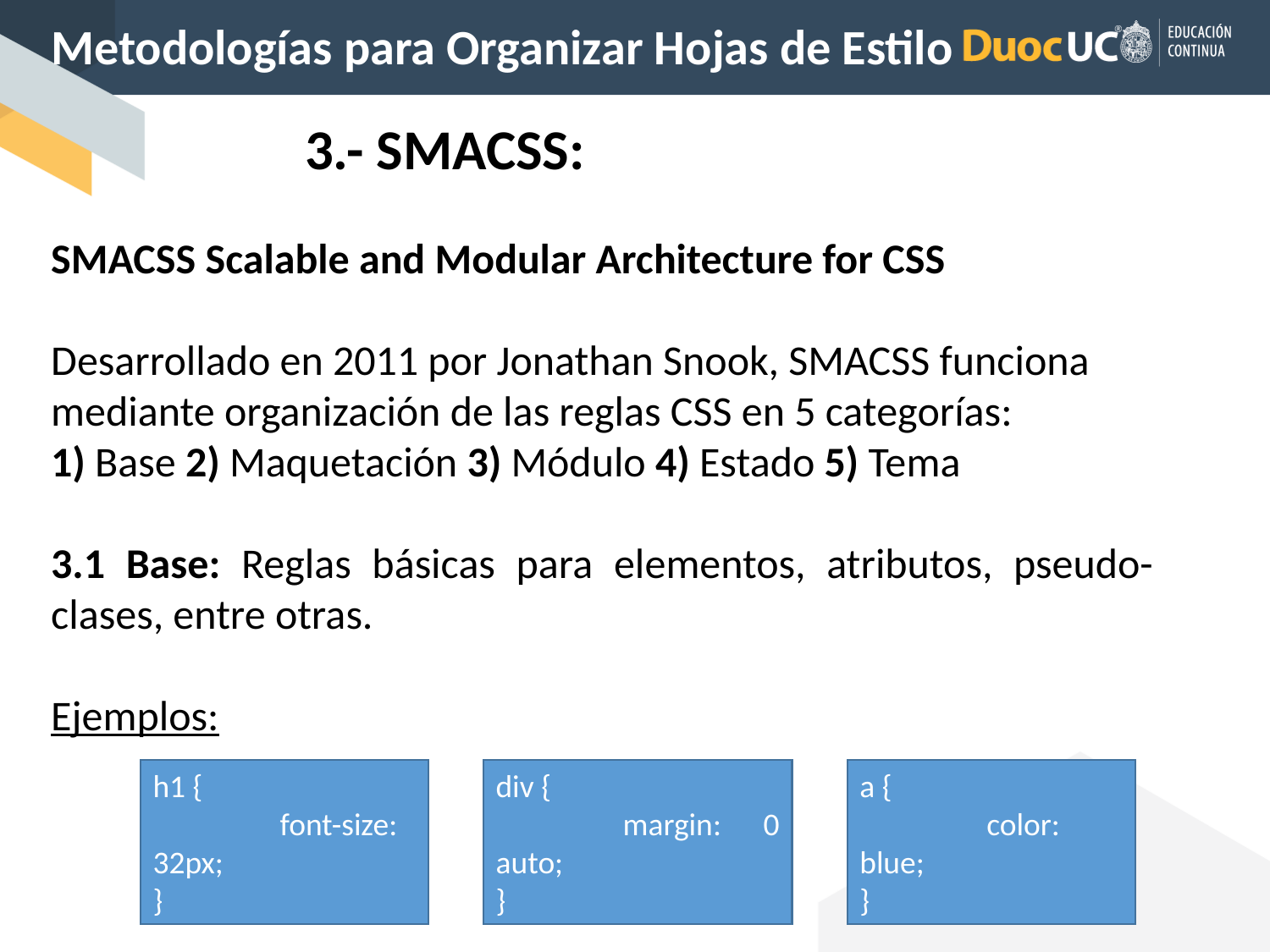

Metodologías para Organizar Hojas de Estilo
		3.- SMACSS:

SMACSS Scalable and Modular Architecture for CSS

Desarrollado en 2011 por Jonathan Snook, SMACSS funciona mediante organización de las reglas CSS en 5 categorías:
1) Base 2) Maquetación 3) Módulo 4) Estado 5) Tema

3.1 Base: Reglas básicas para elementos, atributos, pseudo-clases, entre otras.

Ejemplos:
h1 {
	font-size: 32px;
}
div {
	margin: 0 auto;
}
a {
	color: blue;
}